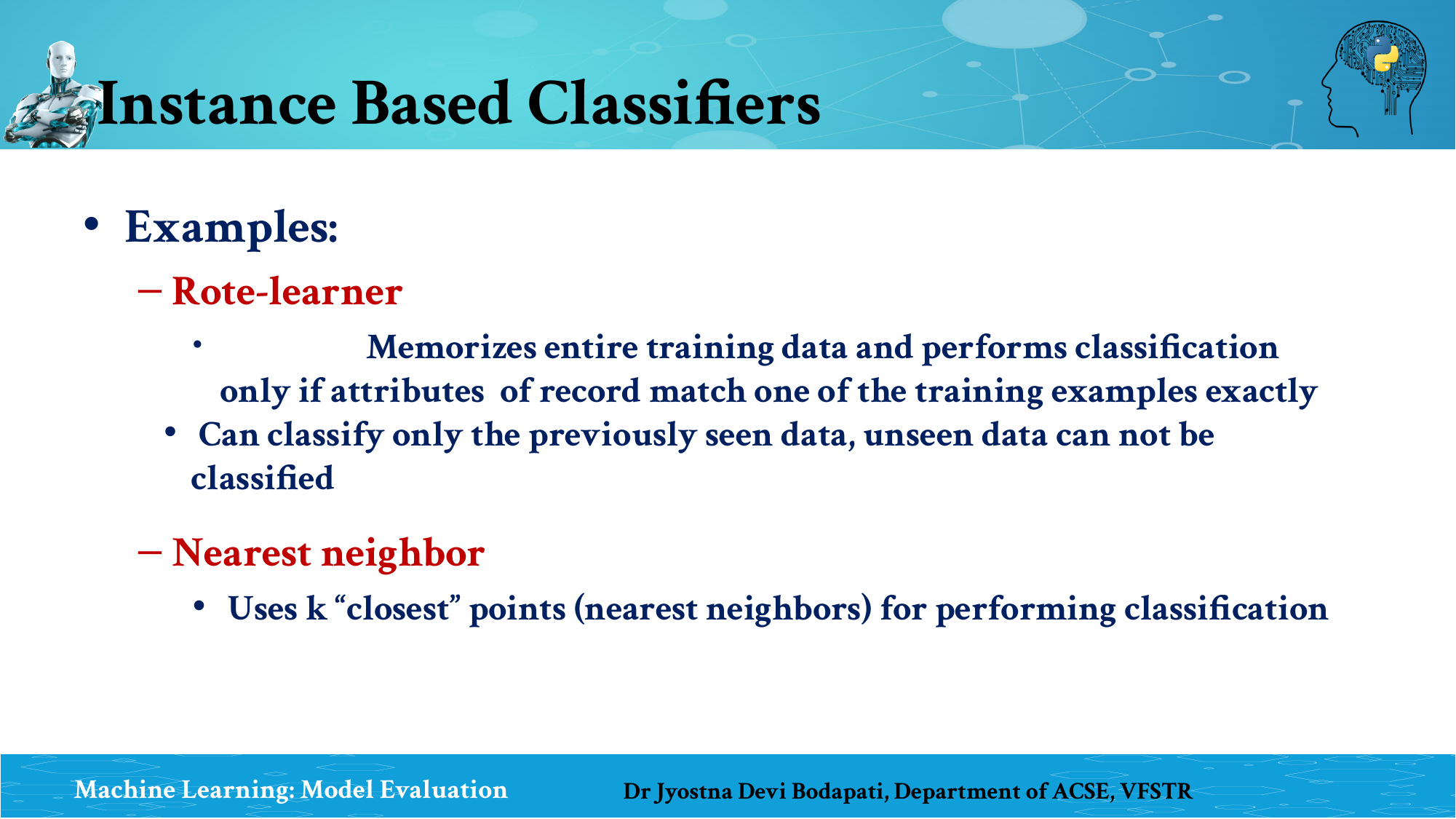

# Instance Based Classifiers
Examples:
Rote-learner
	Memorizes entire training data and performs classification only if attributes  of record match one of the training examples exactly
 Can classify only the previously seen data, unseen data can not be classified
Nearest neighbor
Uses k “closest” points (nearest neighbors) for performing classification